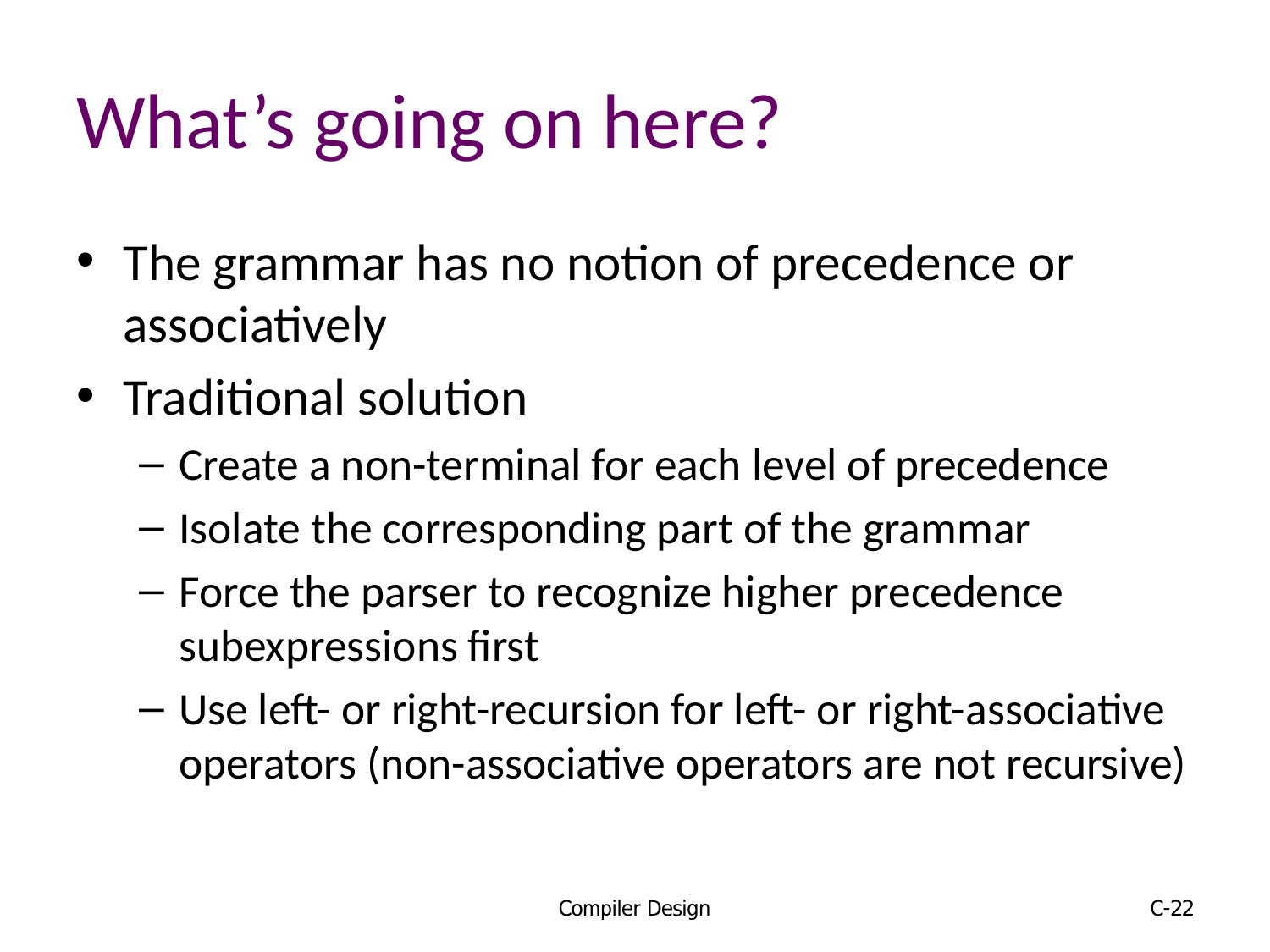

# What’s going on here?
The grammar has no notion of precedence or associatively
Traditional solution
Create a non-terminal for each level of precedence
Isolate the corresponding part of the grammar
Force the parser to recognize higher precedence subexpressions first
Use left- or right-recursion for left- or right-associative operators (non-associative operators are not recursive)
Compiler Design
C-22